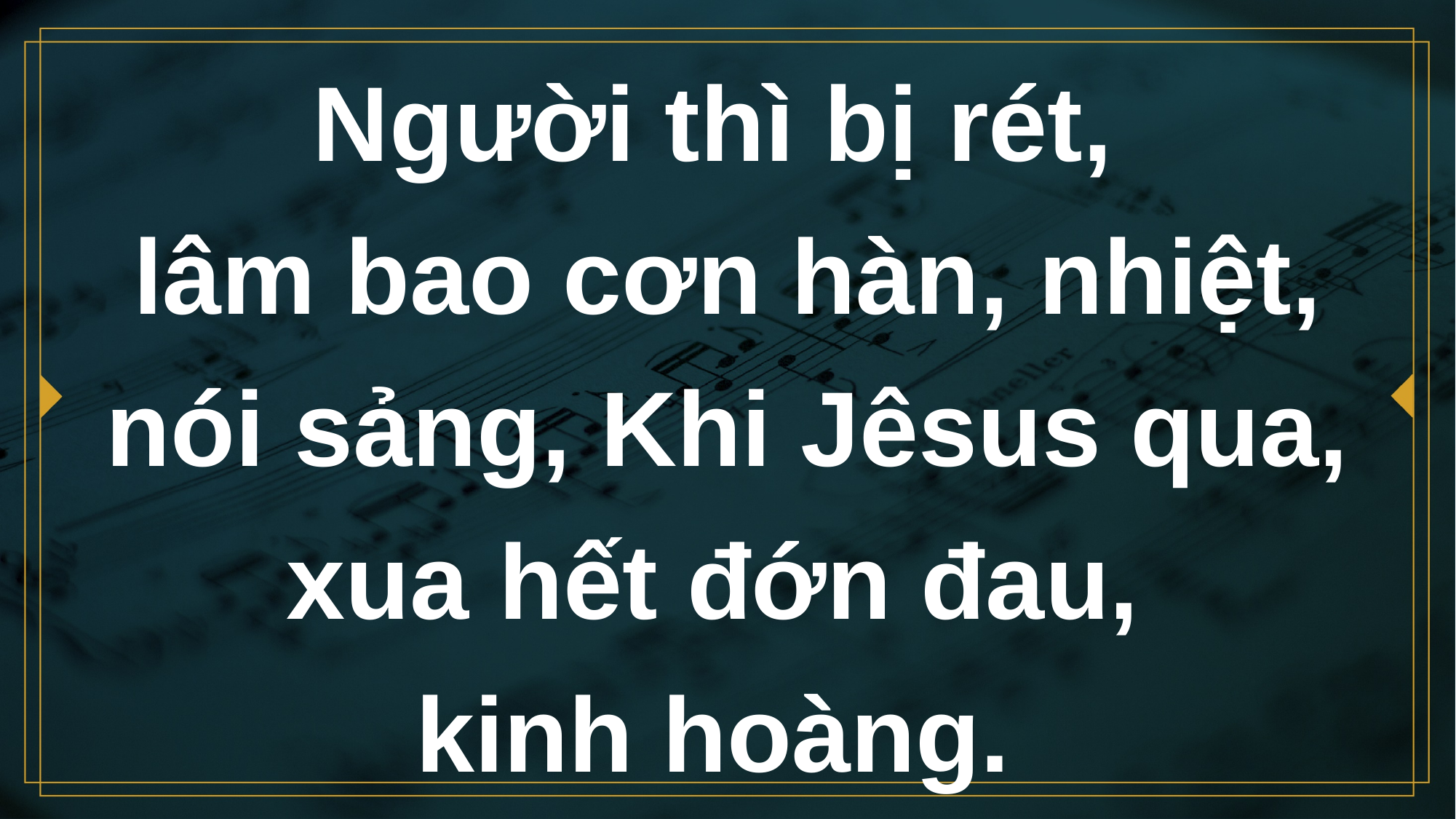

# Người thì bị rét, lâm bao cơn hàn, nhiệt, nói sảng, Khi Jêsus qua, xua hết đớn đau, kinh hoàng.